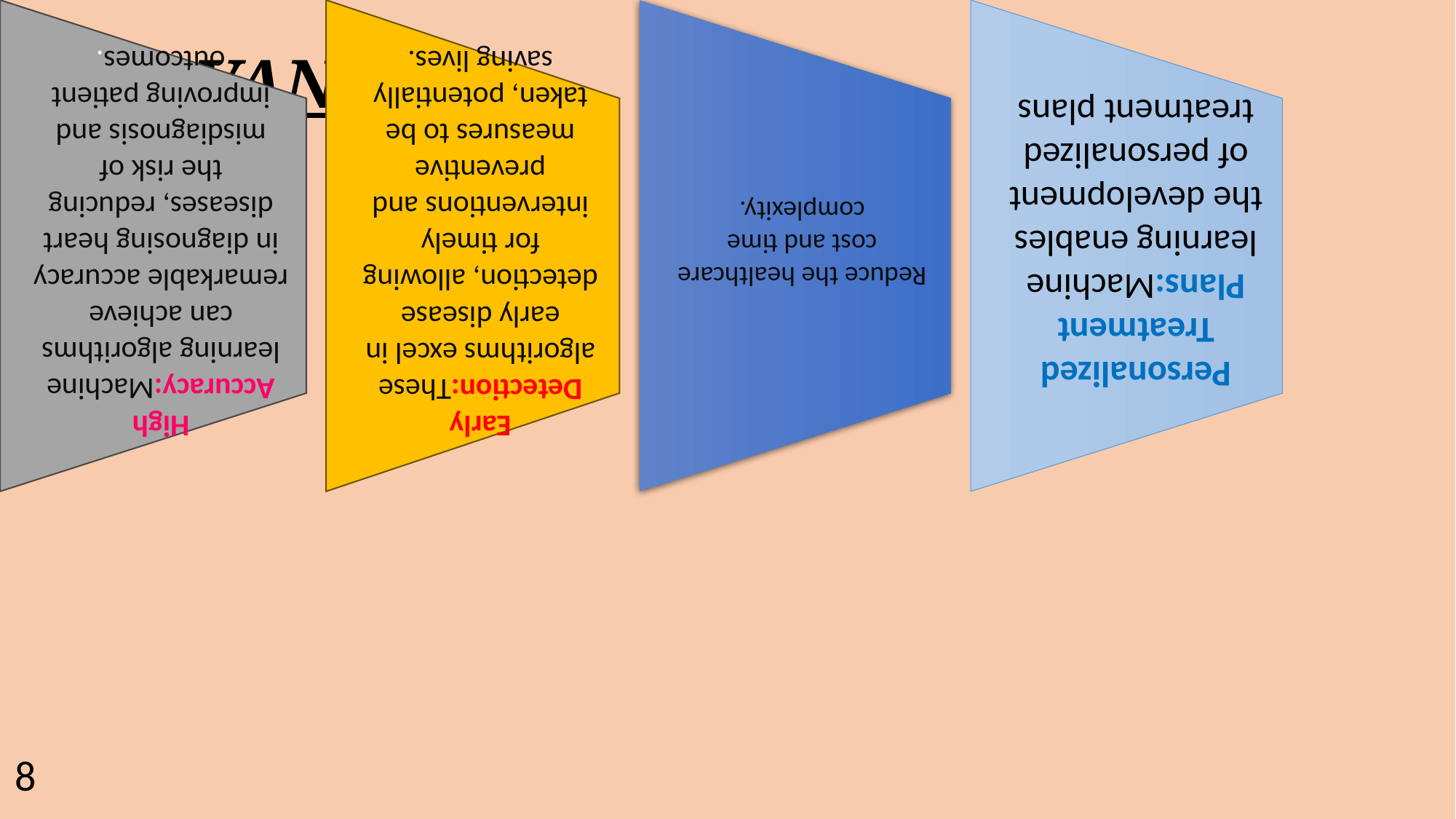

# ADVANTAGES:
High Accuracy:Machine learning algorithms can achieve remarkable accuracy in diagnosing heart diseases, reducing the risk of misdiagnosis and improving patient outcomes.
Early Detection:These algorithms excel in early disease detection, allowing for timely interventions and preventive measures to be taken, potentially saving lives.
Reduce the healthcare cost and time complexity.
Personalized Treatment Plans:Machine learning enables the development of personalized treatment plans
8